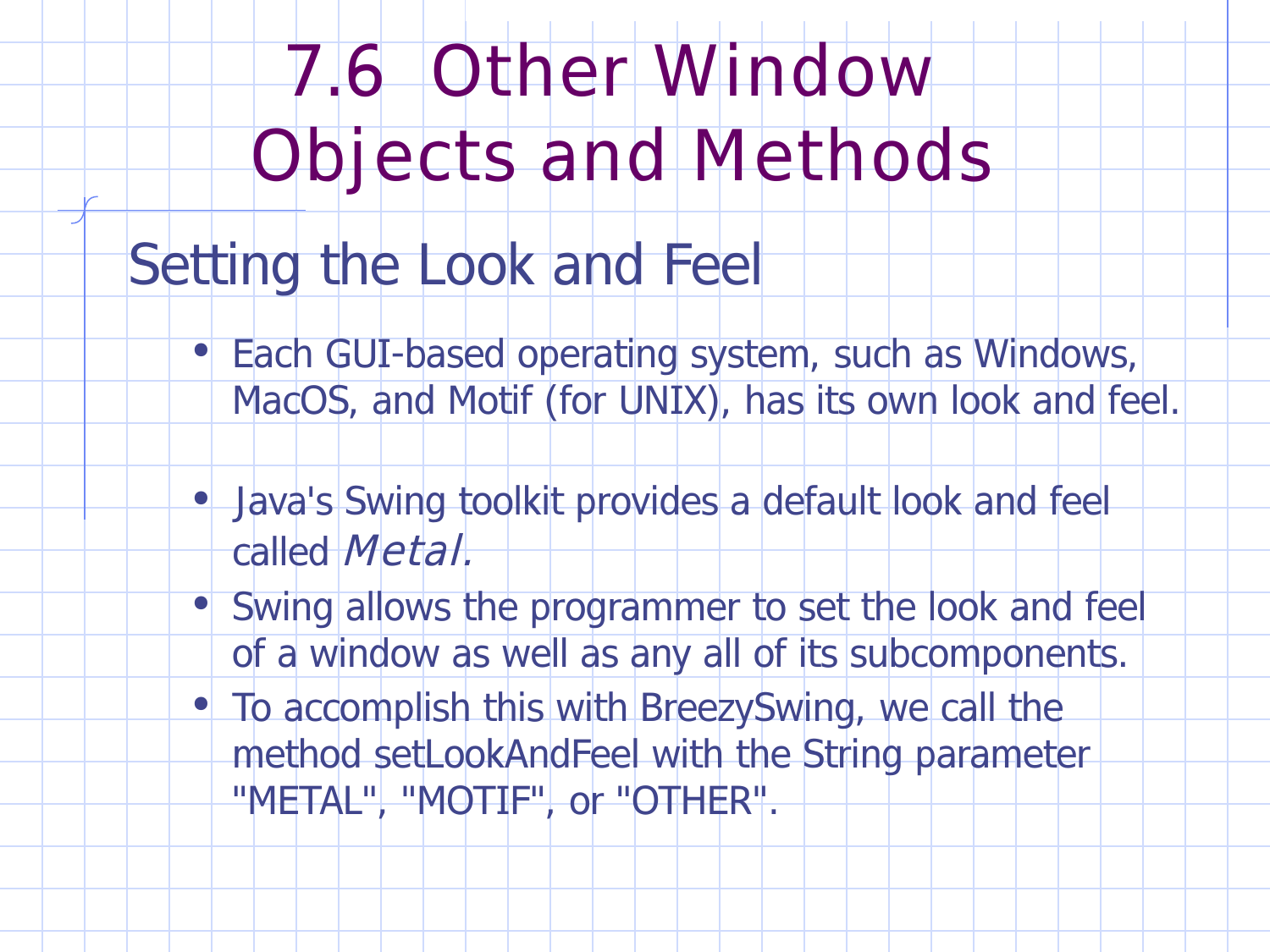

# 7.6  Other Window Objects and Methods
Setting the Look and Feel

Each GUI-based operating system, such as Windows, MacOS, and Motif (for UNIX), has its own look and feel.
Java's Swing toolkit provides a default look and feel called Metal.
Swing allows the programmer to set the look and feel of a window as well as any all of its subcomponents.
To accomplish this with BreezySwing, we call the method setLookAndFeel with the String parameter "METAL", "MOTIF", or "OTHER".